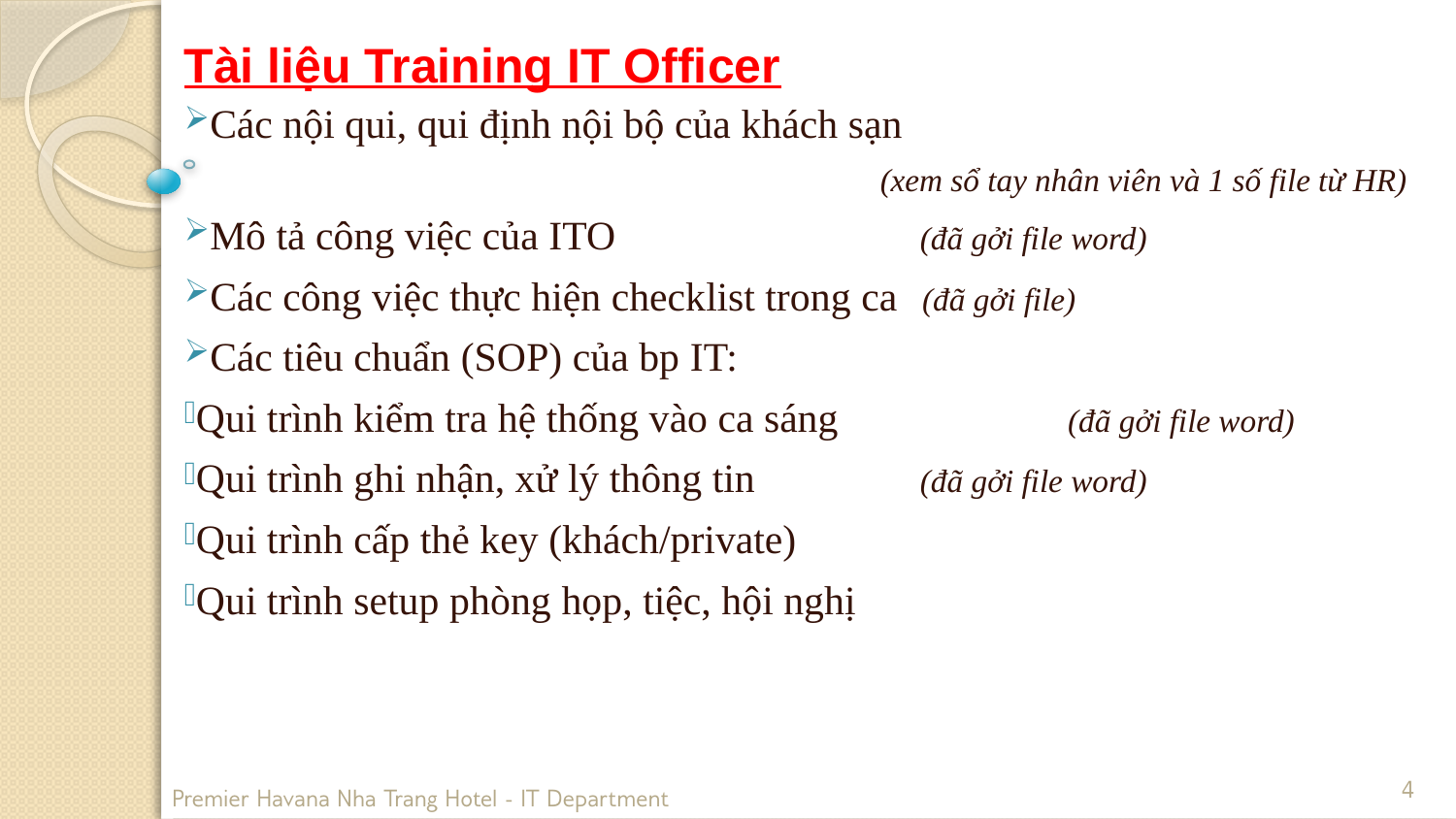

Tài liệu Training IT Officer
Các nội qui, qui định nội bộ của khách sạn
(xem sổ tay nhân viên và 1 số file từ HR)
Mô tả công việc của ITO			 (đã gởi file word)
Các công việc thực hiện checklist trong ca	 (đã gởi file)
Các tiêu chuẩn (SOP) của bp IT:
Qui trình kiểm tra hệ thống vào ca sáng		 (đã gởi file word)
Qui trình ghi nhận, xử lý thông tin		 (đã gởi file word)
Qui trình cấp thẻ key (khách/private)
Qui trình setup phòng họp, tiệc, hội nghị

4
Premier Havana Nha Trang Hotel - IT Department